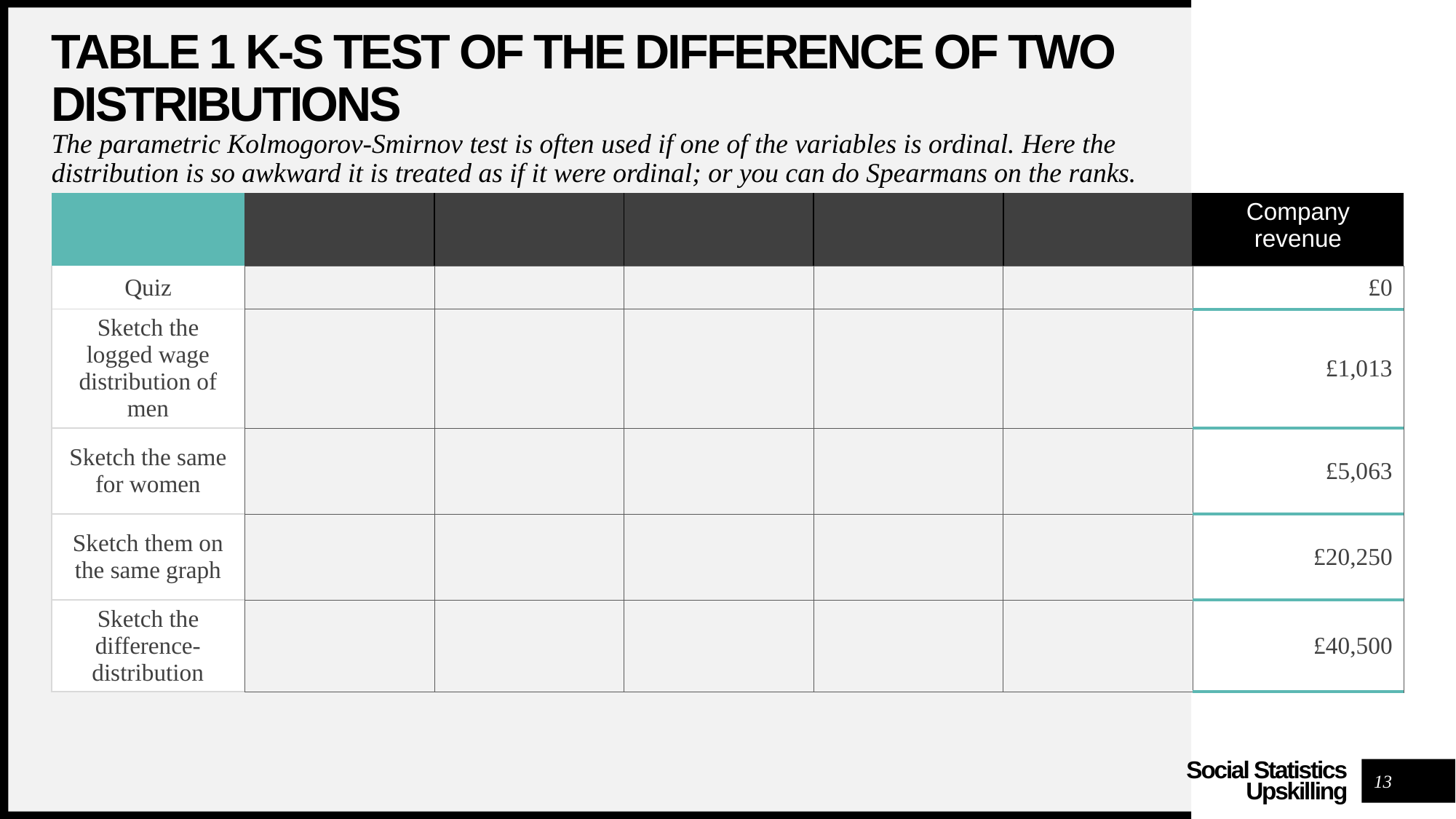

# Table 1 K-S test of the difference of two distributions
The parametric Kolmogorov-Smirnov test is often used if one of the variables is ordinal. Here the distribution is so awkward it is treated as if it were ordinal; or you can do Spearmans on the ranks.
|  |  |  |  |  |  | Company revenue |
| --- | --- | --- | --- | --- | --- | --- |
| Quiz |  |  |  |  |  | £0 |
| Sketch the logged wage distribution of men |  |  |  |  |  | £1,013 |
| Sketch the same for women |  |  |  |  |  | £5,063 |
| Sketch them on the same graph |  |  |  |  |  | £20,250 |
| Sketch the difference-distribution |  |  |  |  |  | £40,500 |
13